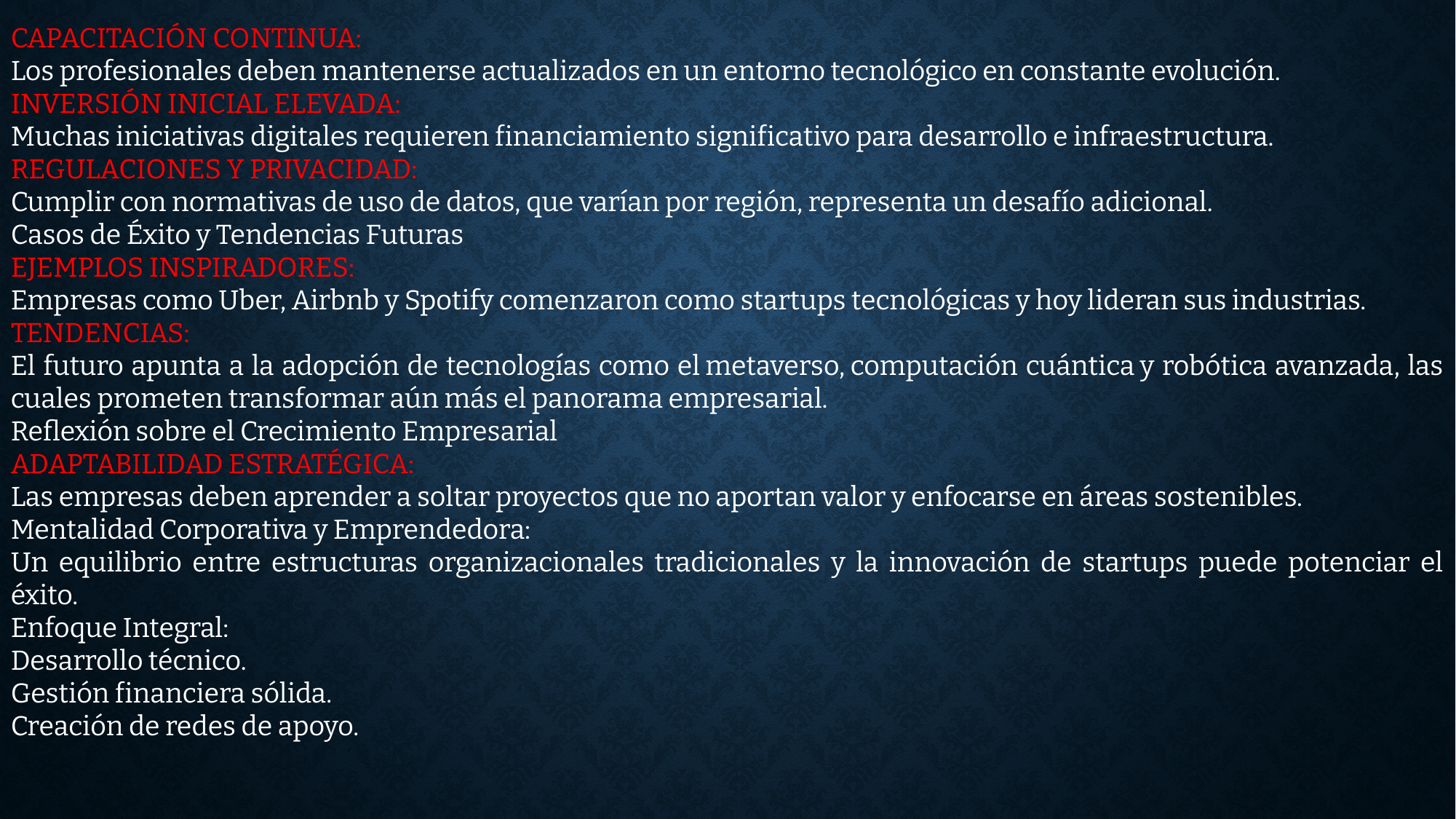

Capacitación Continua:
Los profesionales deben mantenerse actualizados en un entorno tecnológico en constante evolución.
Inversión Inicial Elevada:
Muchas iniciativas digitales requieren financiamiento significativo para desarrollo e infraestructura.
Regulaciones y Privacidad:
Cumplir con normativas de uso de datos, que varían por región, representa un desafío adicional.
Casos de Éxito y Tendencias Futuras
Ejemplos Inspiradores:
Empresas como Uber, Airbnb y Spotify comenzaron como startups tecnológicas y hoy lideran sus industrias.
Tendencias:
El futuro apunta a la adopción de tecnologías como el metaverso, computación cuántica y robótica avanzada, las cuales prometen transformar aún más el panorama empresarial.
Reflexión sobre el Crecimiento Empresarial
Adaptabilidad Estratégica:
Las empresas deben aprender a soltar proyectos que no aportan valor y enfocarse en áreas sostenibles.
Mentalidad Corporativa y Emprendedora:
Un equilibrio entre estructuras organizacionales tradicionales y la innovación de startups puede potenciar el éxito.
Enfoque Integral:
Desarrollo técnico.
Gestión financiera sólida.
Creación de redes de apoyo.